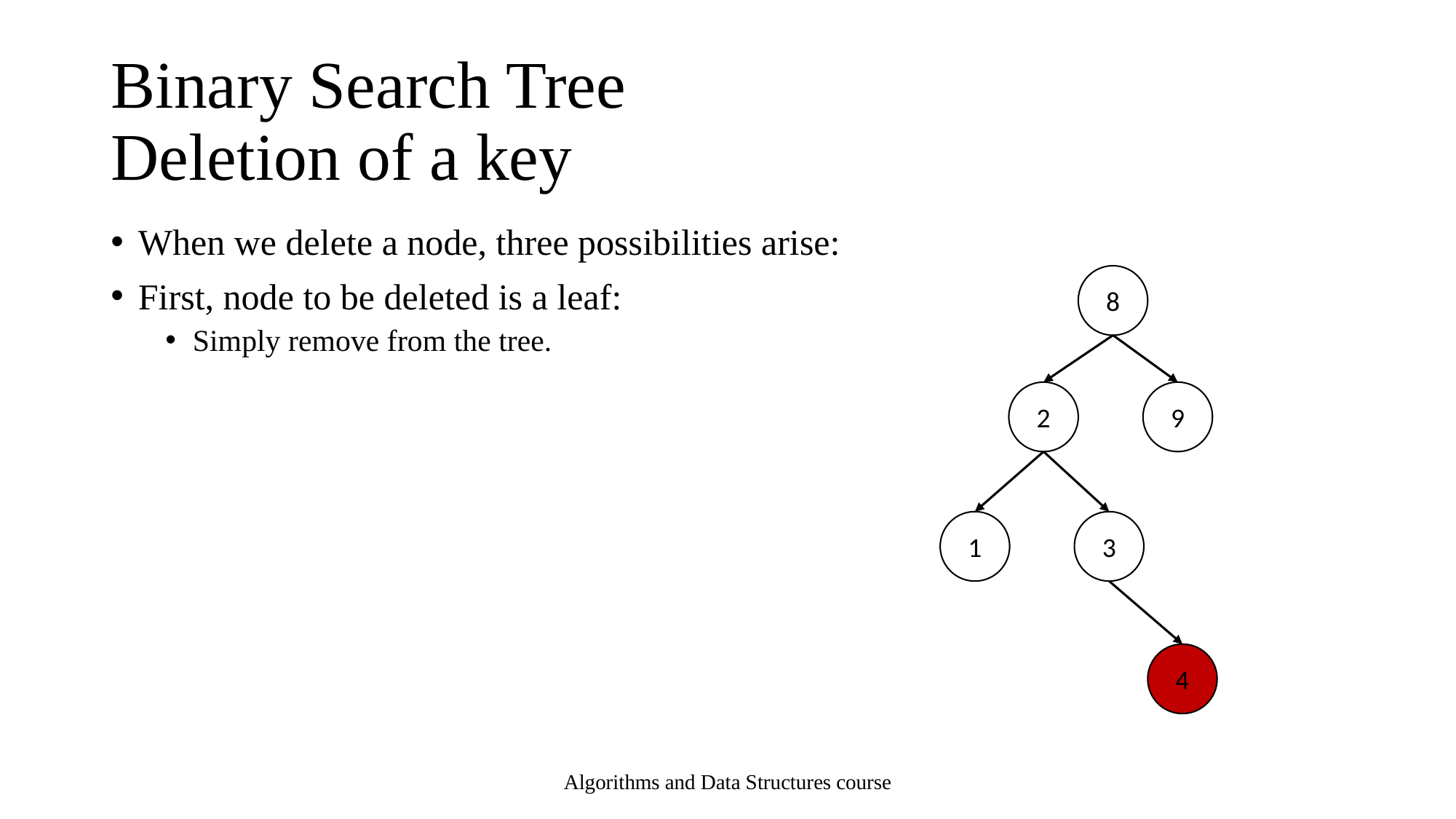

# Binary Search Tree Deletion of a key
When we delete a node, three possibilities arise:
First, node to be deleted is a leaf:
Simply remove from the tree.

8
2
9
1
3
4
Algorithms and Data Structures course